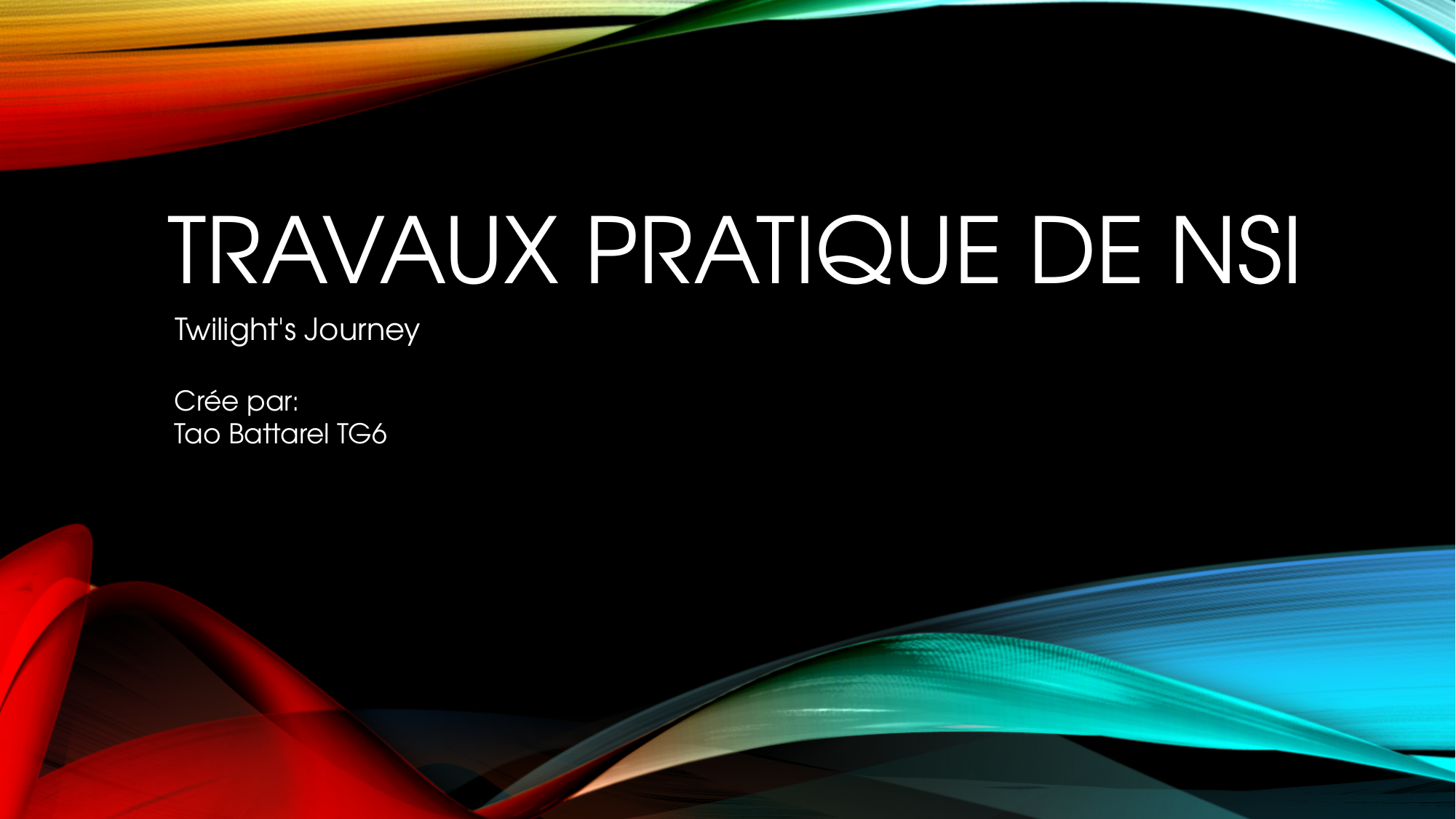

# Travaux pratique de NSI
Twilight's Journey
Crée par:
Tao Battarel TG6